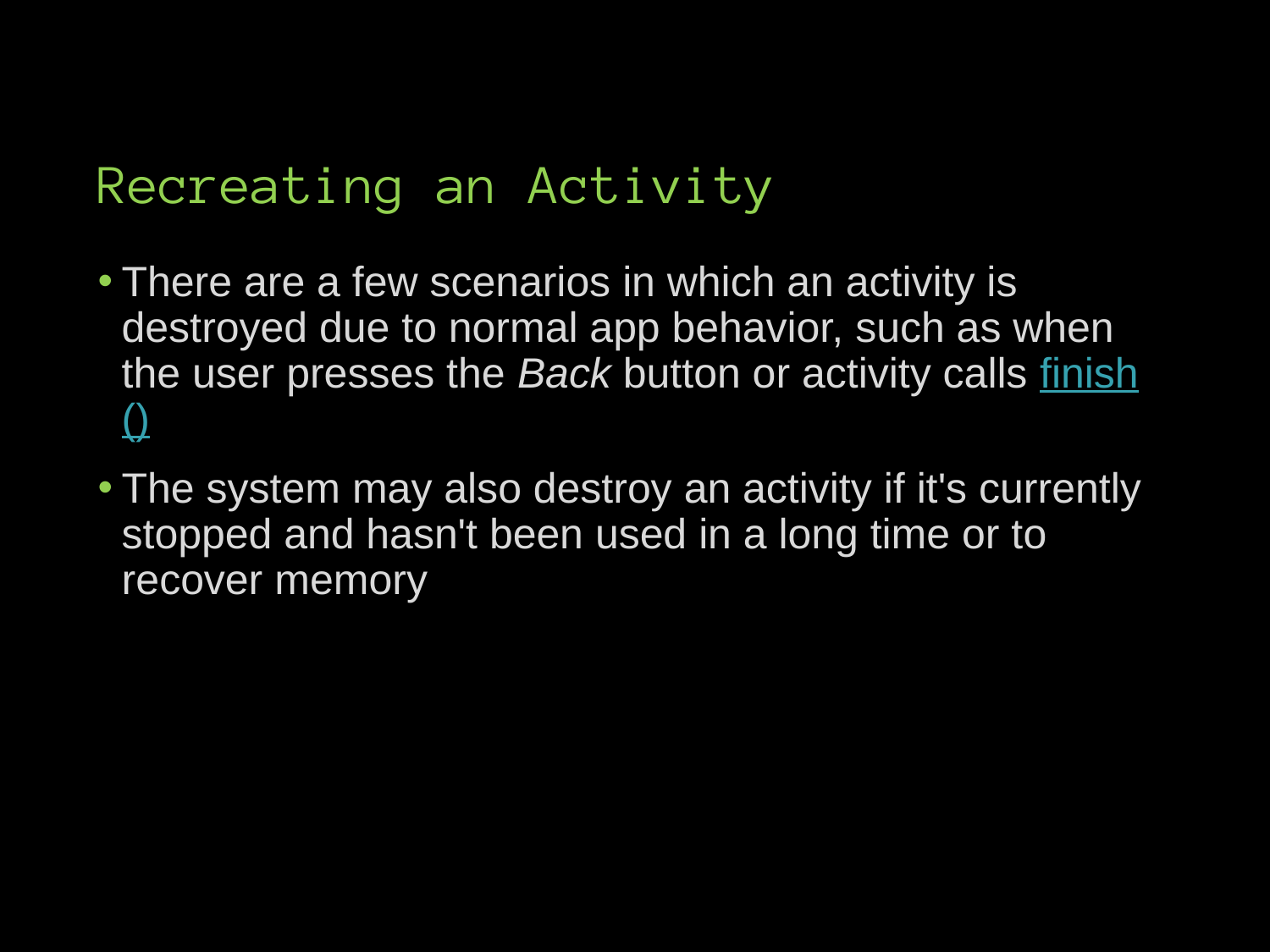

# Recreating an Activity
There are a few scenarios in which an activity is destroyed due to normal app behavior, such as when the user presses the Back button or activity calls finish()
The system may also destroy an activity if it's currently stopped and hasn't been used in a long time or to recover memory